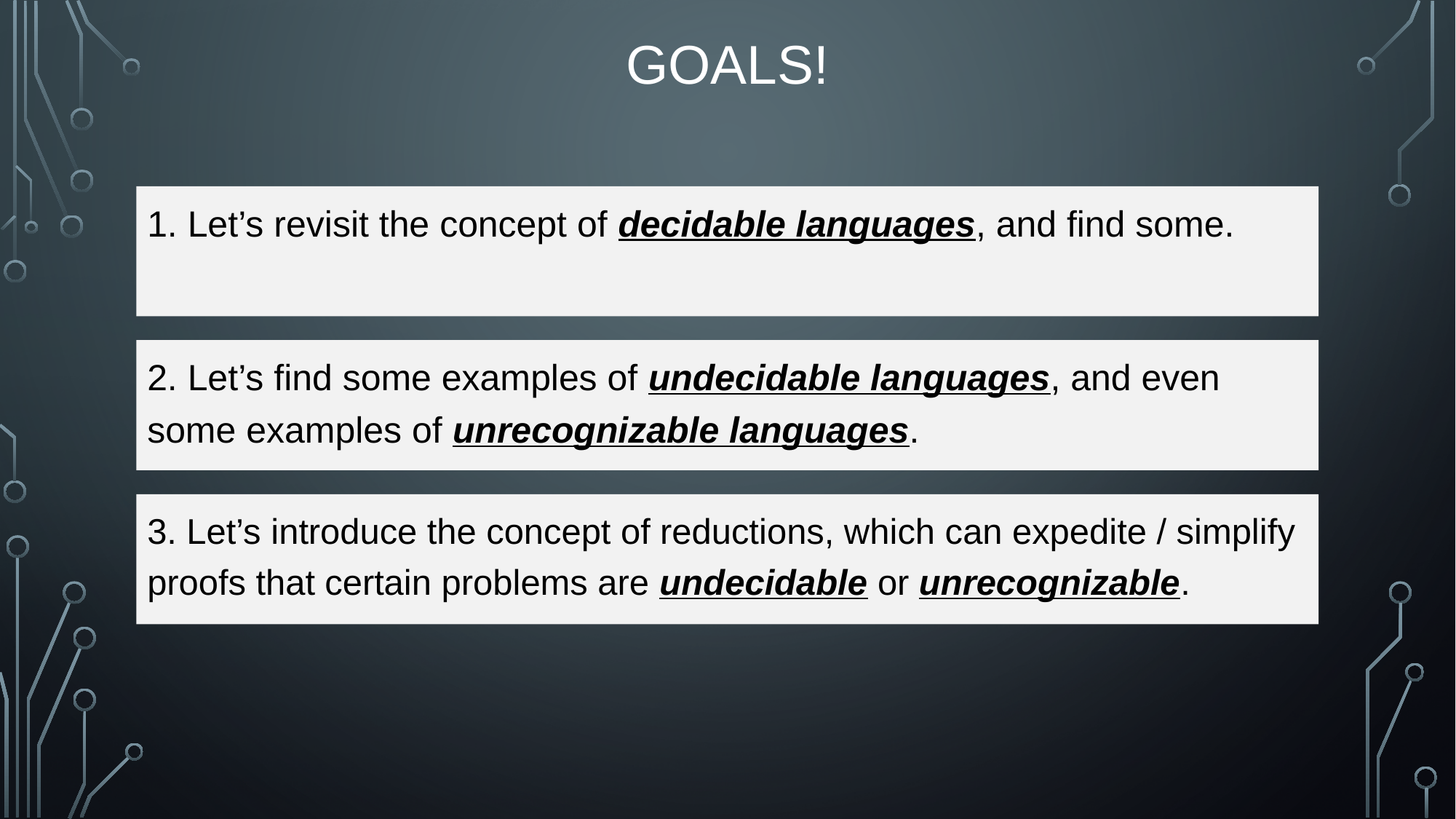

# Goals!
1. Let’s revisit the concept of decidable languages, and find some.
2. Let’s find some examples of undecidable languages, and even some examples of unrecognizable languages.
3. Let’s introduce the concept of reductions, which can expedite / simplify proofs that certain problems are undecidable or unrecognizable.